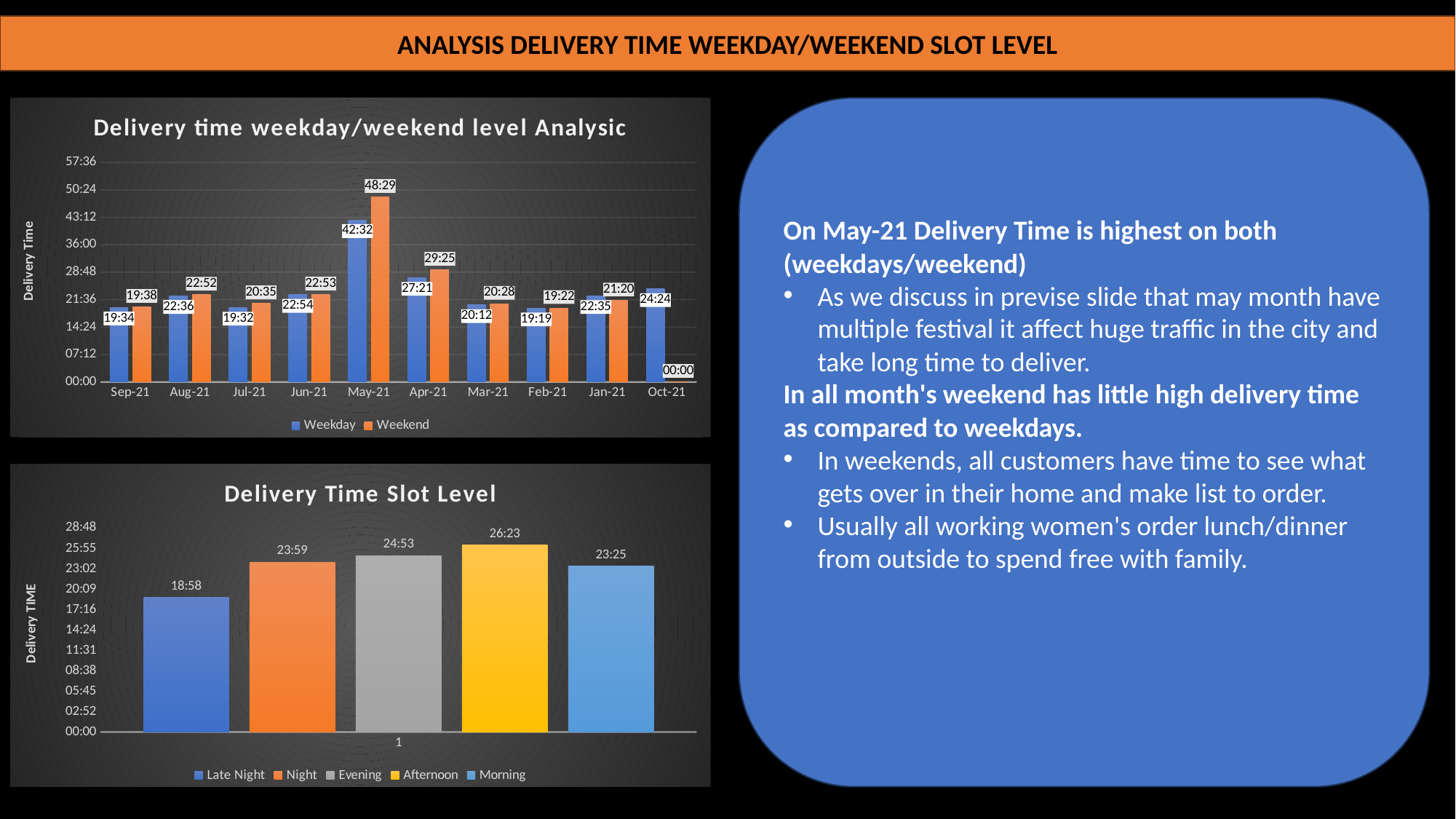

ANALYSIS DELIVERY TIME WEEKDAY/WEEKEND SLOT LEVEL

### Chart: Delivery time weekday/weekend level Analysic

| Category | Weekday | Weekend |
|---|---|---|
| Sep-21 | 0.013598677129940362 | 0.013644448478254417 |
| Aug-21 | 0.01570314402127841 | 0.015882023437191202 |
| Jul-21 | 0.013574886481633432 | 0.014296133791762984 |
| Jun-21 | 0.015909517524791417 | 0.015896890378140387 |
| May-21 | 0.029538244325062246 | 0.03367785422974809 |
| Apr-21 | 0.01900020884830881 | 0.020436714866481732 |
| Mar-21 | 0.014027790210781288 | 0.014220220274191437 |
| Feb-21 | 0.013425591772442994 | 0.013451805937958895 |
| Jan-21 | 0.01569073002559609 | 0.014817443579134172 |
| Oct-21 | 0.016947303240740563 | 0.0 |
On May-21 Delivery Time is highest on both (weekdays/weekend)
As we discuss in previse slide that may month have multiple festival it affect huge traffic in the city and take long time to deliver.
In all month's weekend has little high delivery time as compared to weekdays.
In weekends, all customers have time to see what gets over in their home and make list to order.
Usually all working women's order lunch/dinner from outside to spend free with family.

### Chart: Delivery Time Slot Level

| Category | Late Night | Night | Evening | Afternoon | Morning |
|---|---|---|---|---|---|